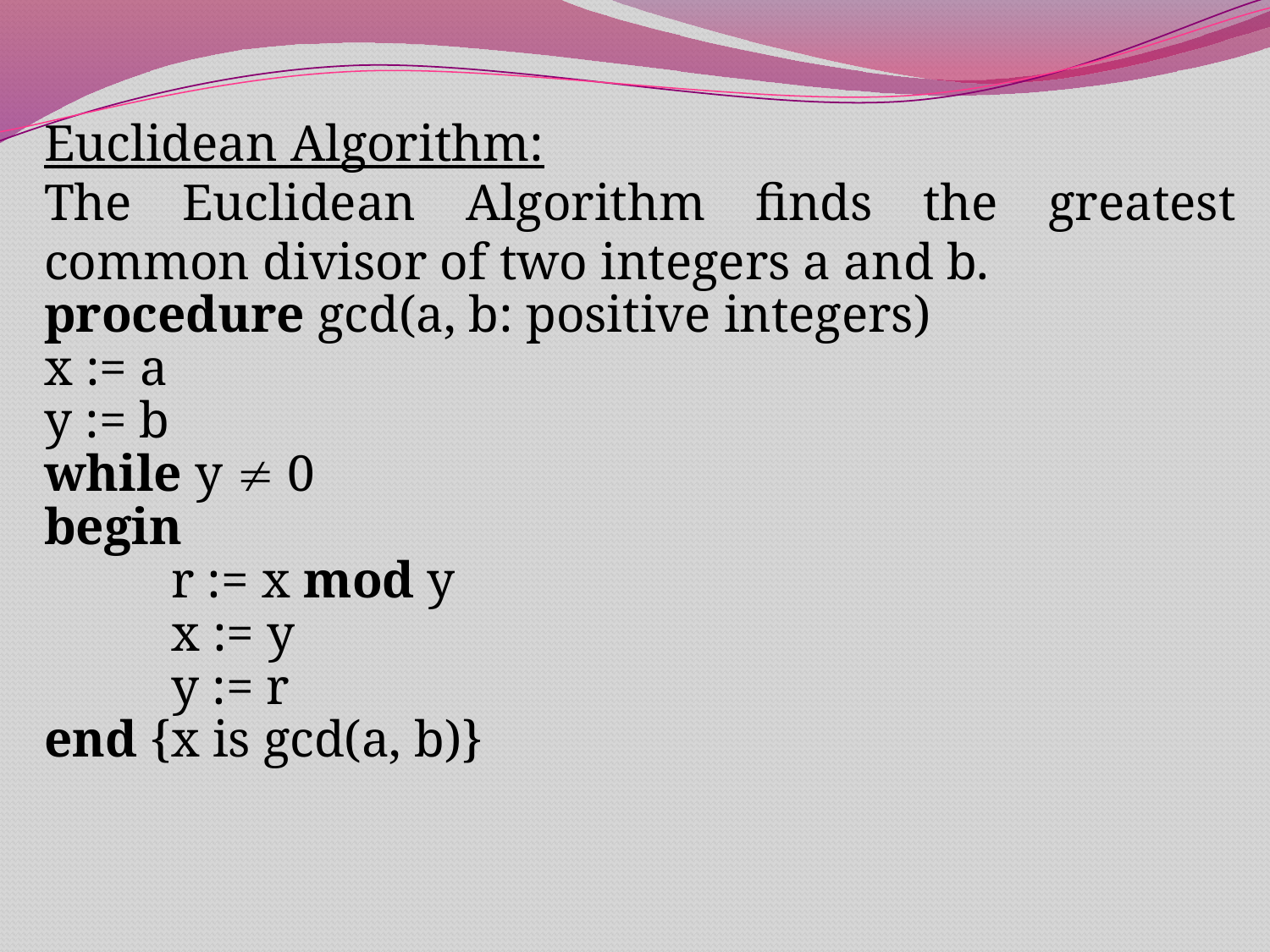

Euclidean Algorithm:
The Euclidean Algorithm finds the greatest common divisor of two integers a and b.
procedure gcd(a, b: positive integers)
x := a
y := b
while y ≠ 0
begin
	r := x mod y
	x := y
	y := r
end {x is gcd(a, b)}